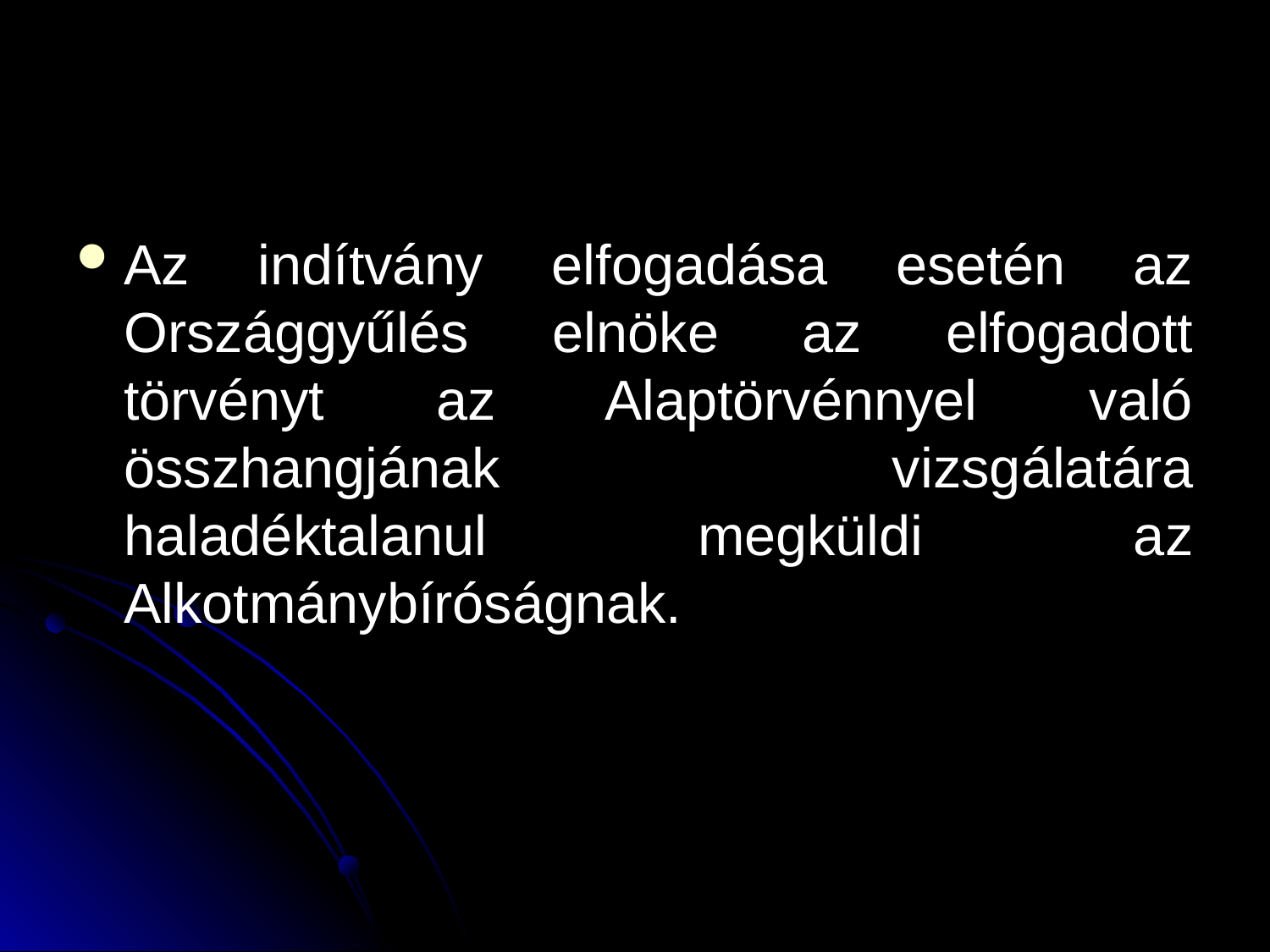

#
Az indítvány elfogadása esetén az Országgyűlés elnöke az elfogadott törvényt az Alaptörvénnyel való összhangjának vizsgálatára haladéktalanul megküldi az Alkotmánybíróságnak.